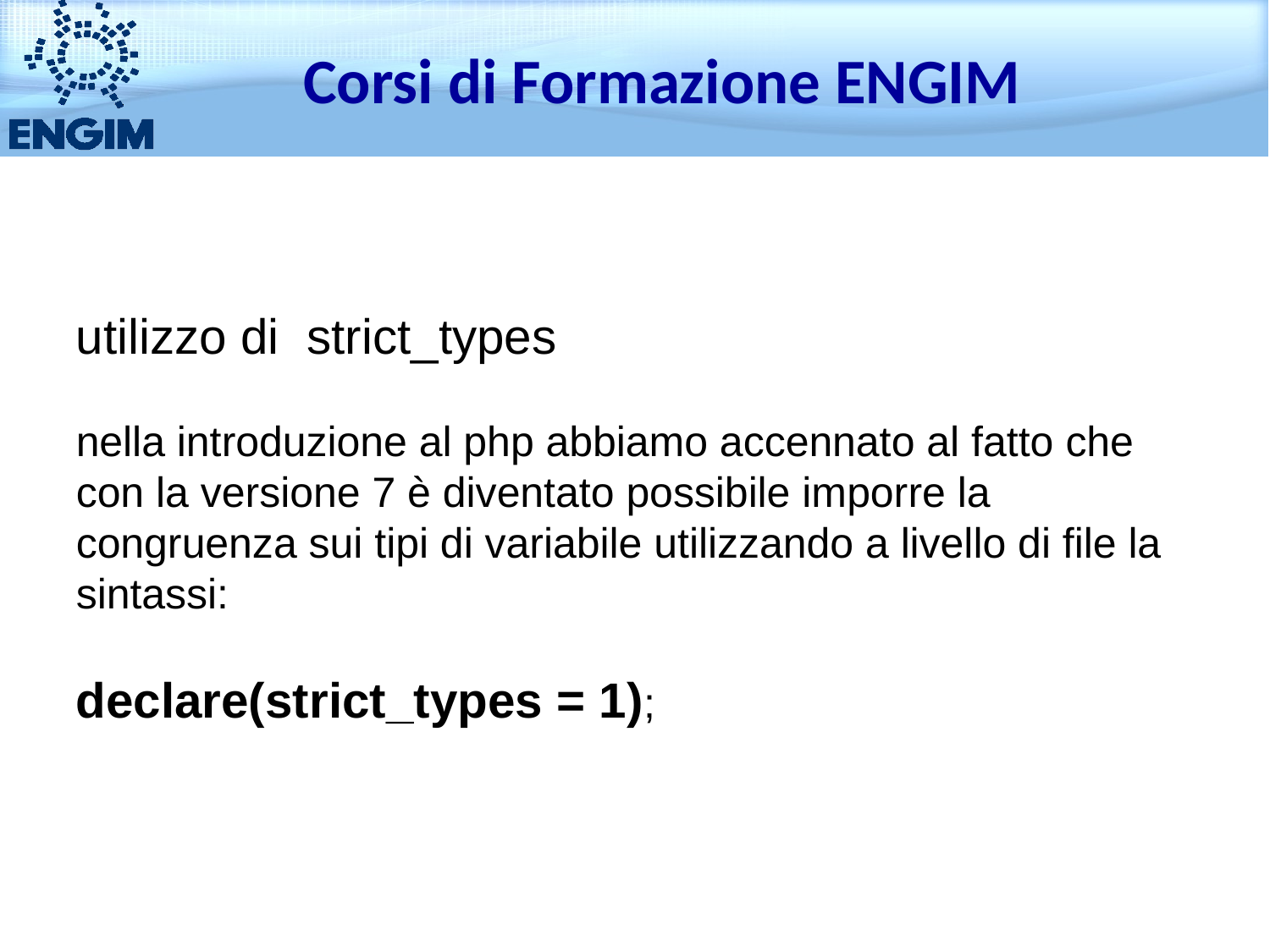

Corsi di Formazione ENGIM

utilizzo di  strict_types

nella introduzione al php abbiamo accennato al fatto che con la versione 7 è diventato possibile imporre la congruenza sui tipi di variabile utilizzando a livello di file la sintassi:

declare(strict_types = 1);